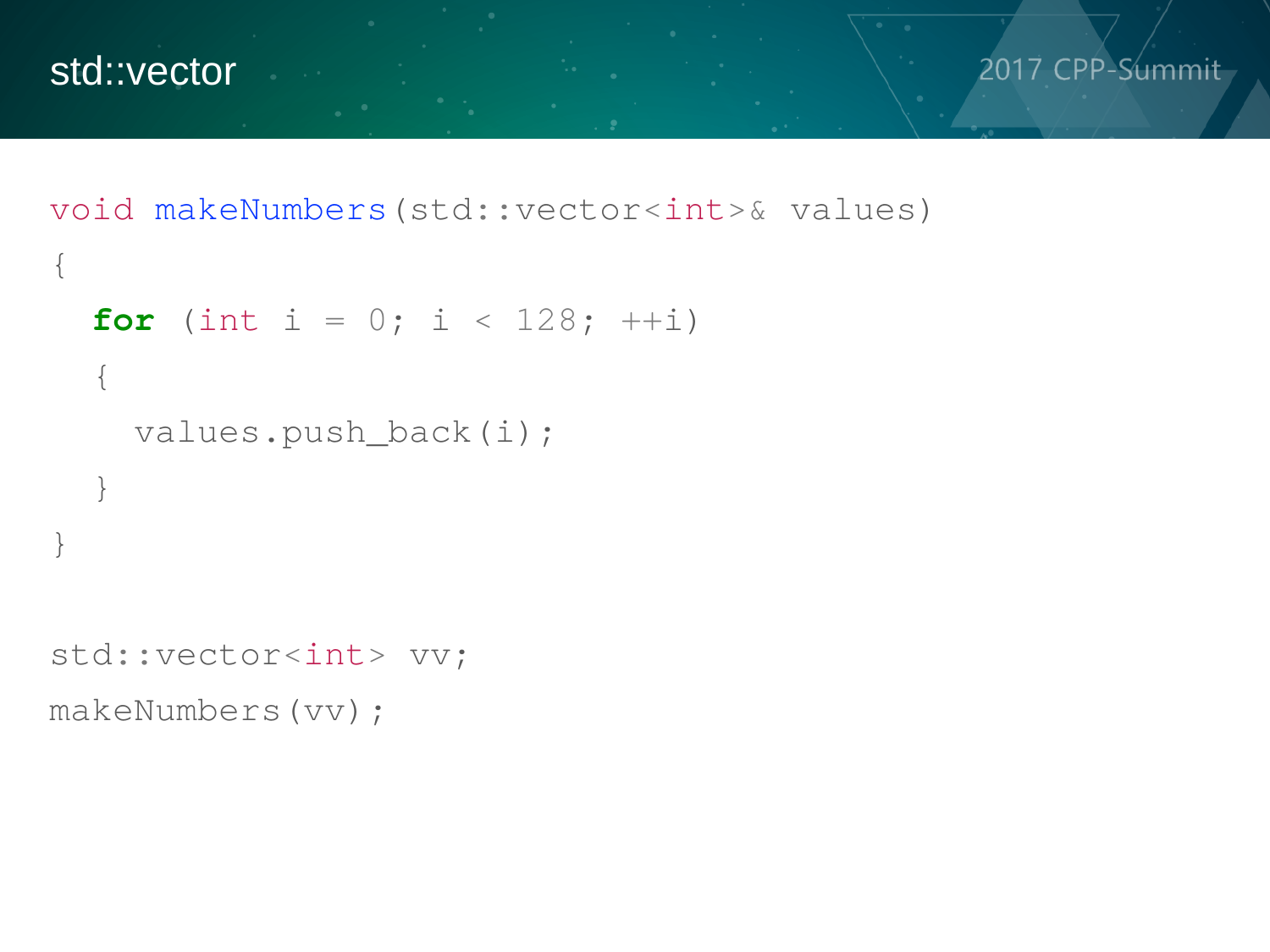

std::vector

void makeNumbers(std::vector<int>& values)
{
  for (int i = 0; i < 128; ++i)
  {
    values.push_back(i);
  }
}

std::vector<int> vv;
makeNumbers(vv);